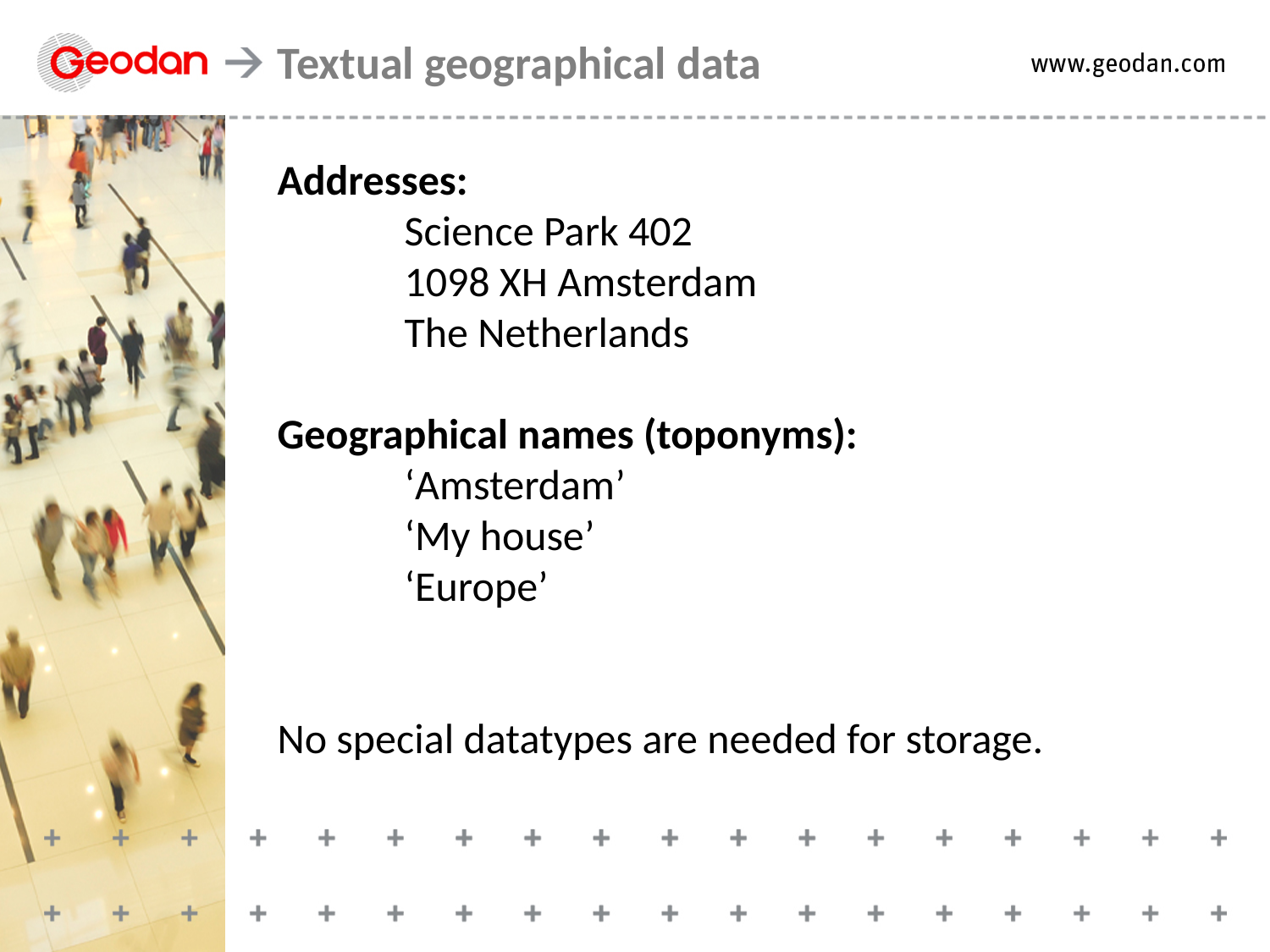

Textual geographical data
Addresses:
	Science Park 402
	1098 XH Amsterdam
	The Netherlands

Geographical names (toponyms):
	‘Amsterdam’
	‘My house’
	‘Europe’

No special datatypes are needed for storage.